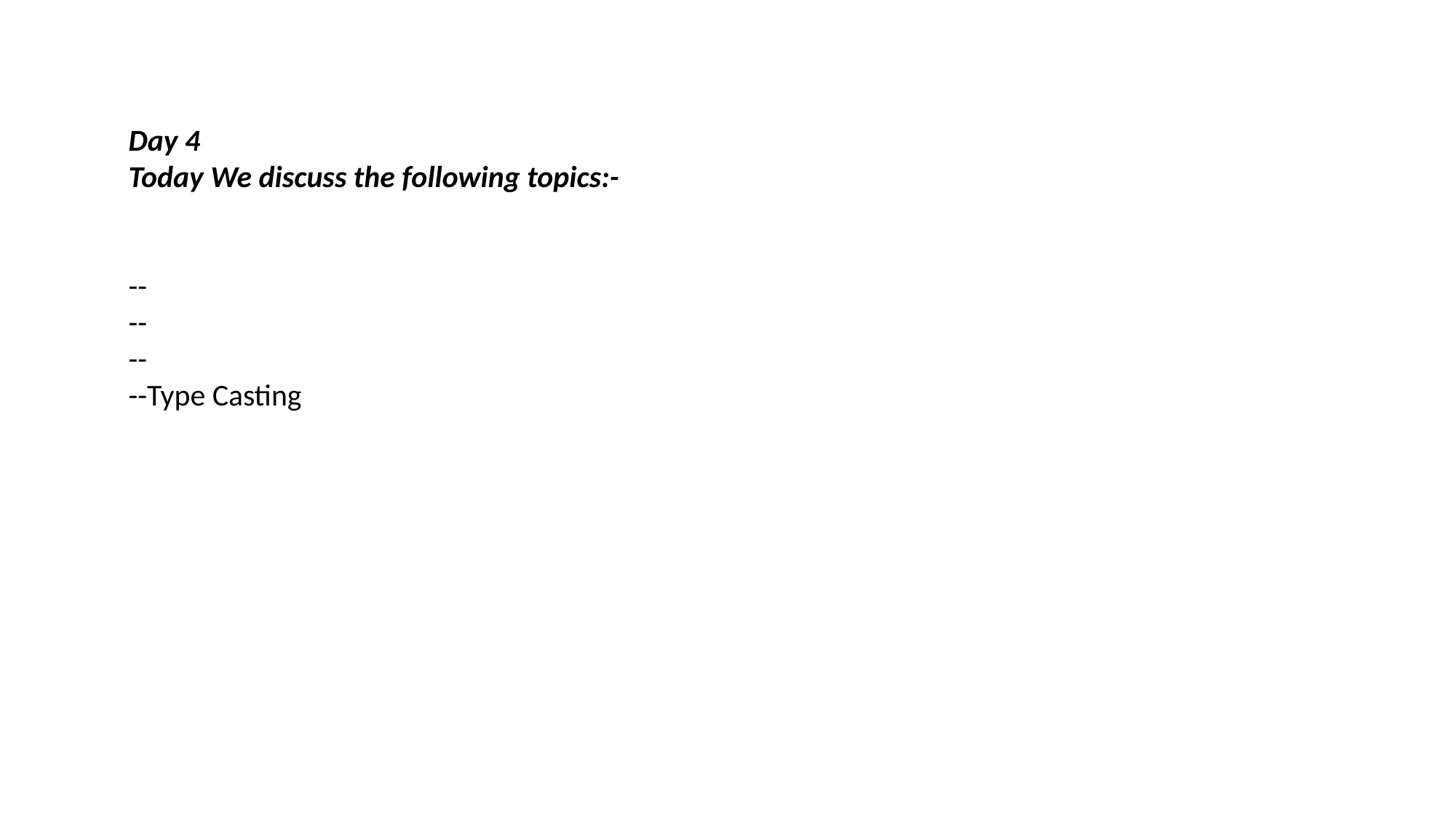

Day 4
Today We discuss the following topics:-

--
--
--
--Type Casting